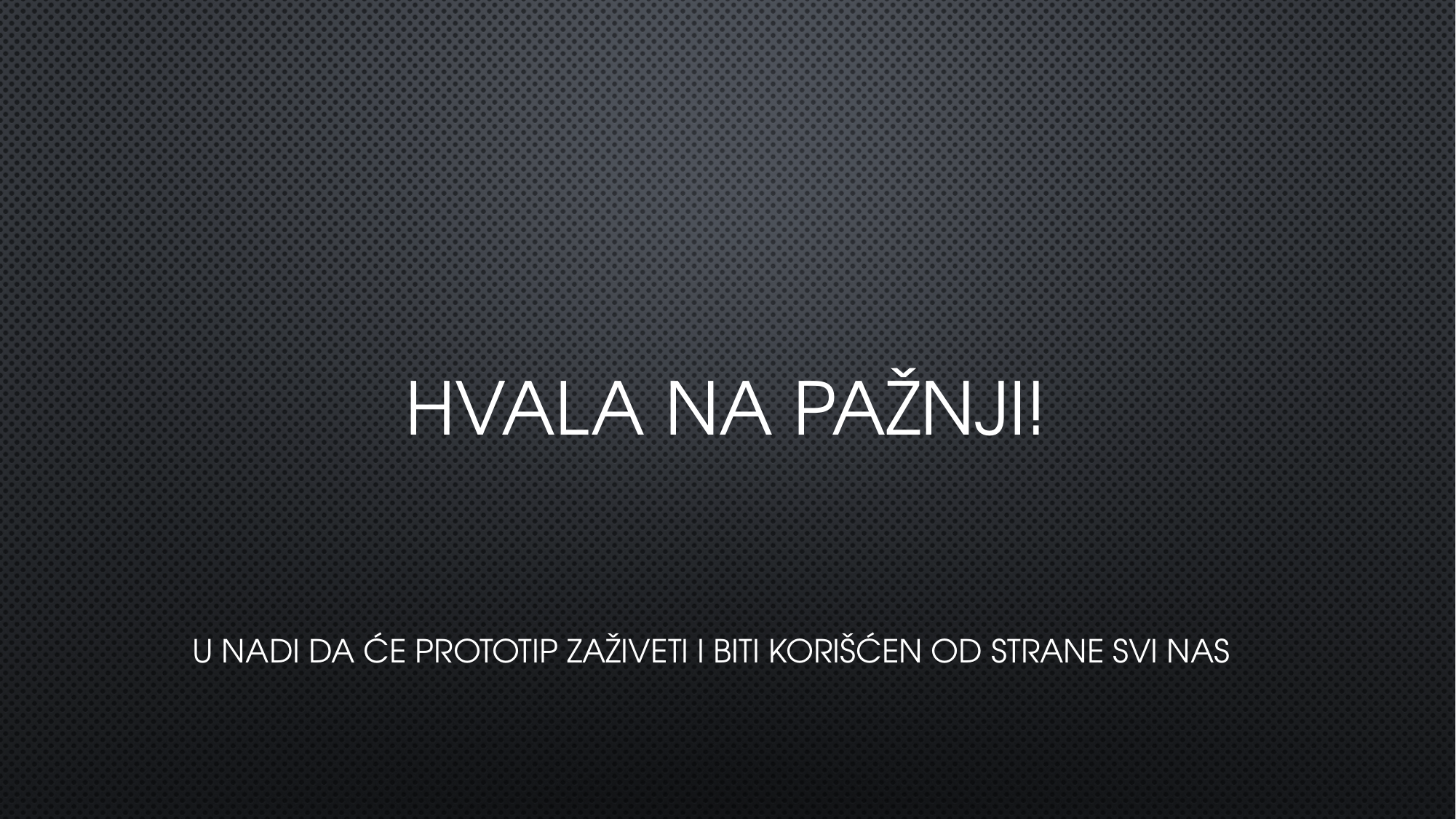

# Hvala na pažnji!
U NADI DA ĆE PROTOTIP ZAŽIVETI I BITI KORIŠĆEN OD STRANE SVI NAS